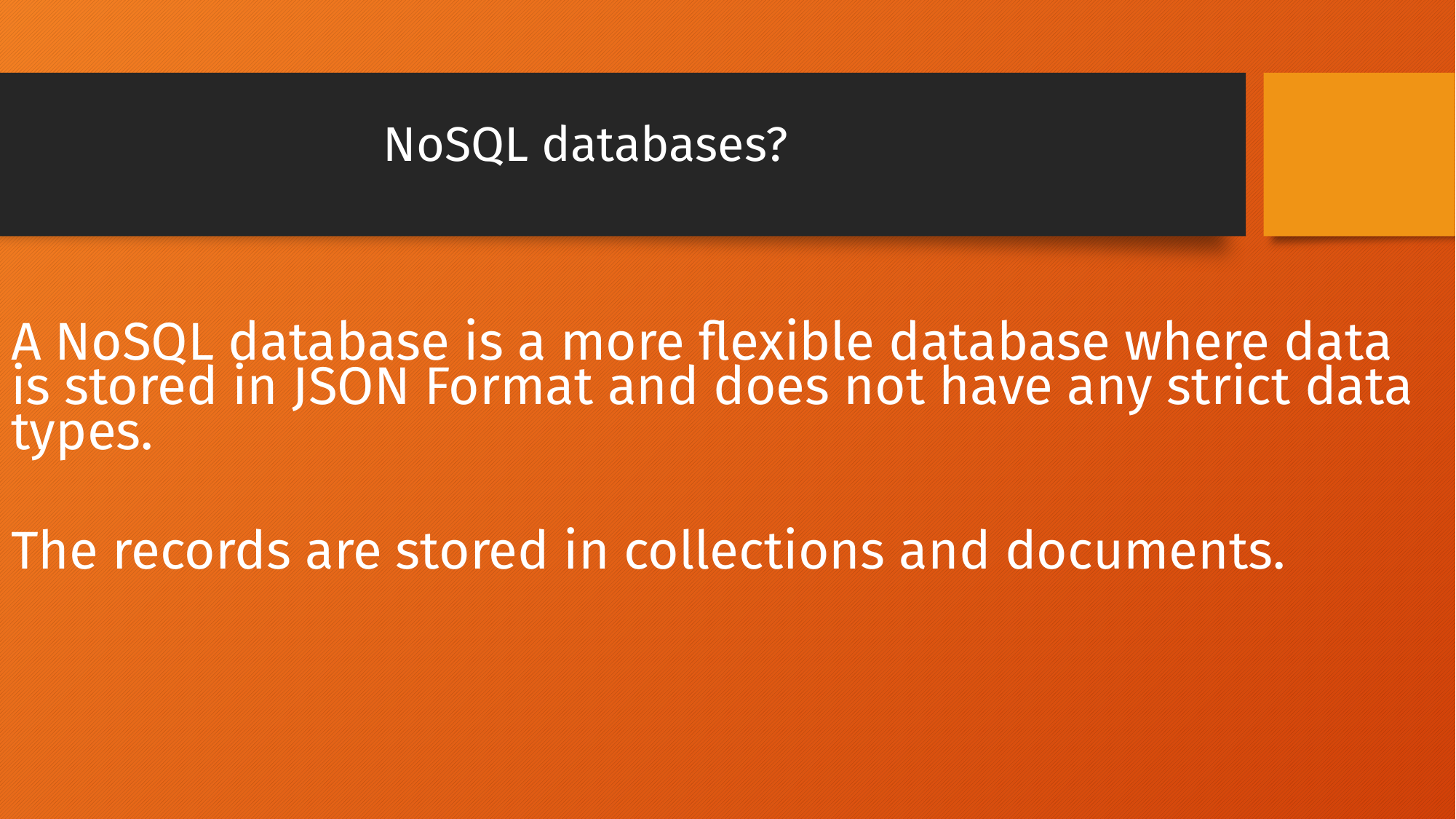

# NoSQL databases?

A NoSQL database is a more flexible database where data is stored in JSON Format and does not have any strict data types.

The records are stored in collections and documents.